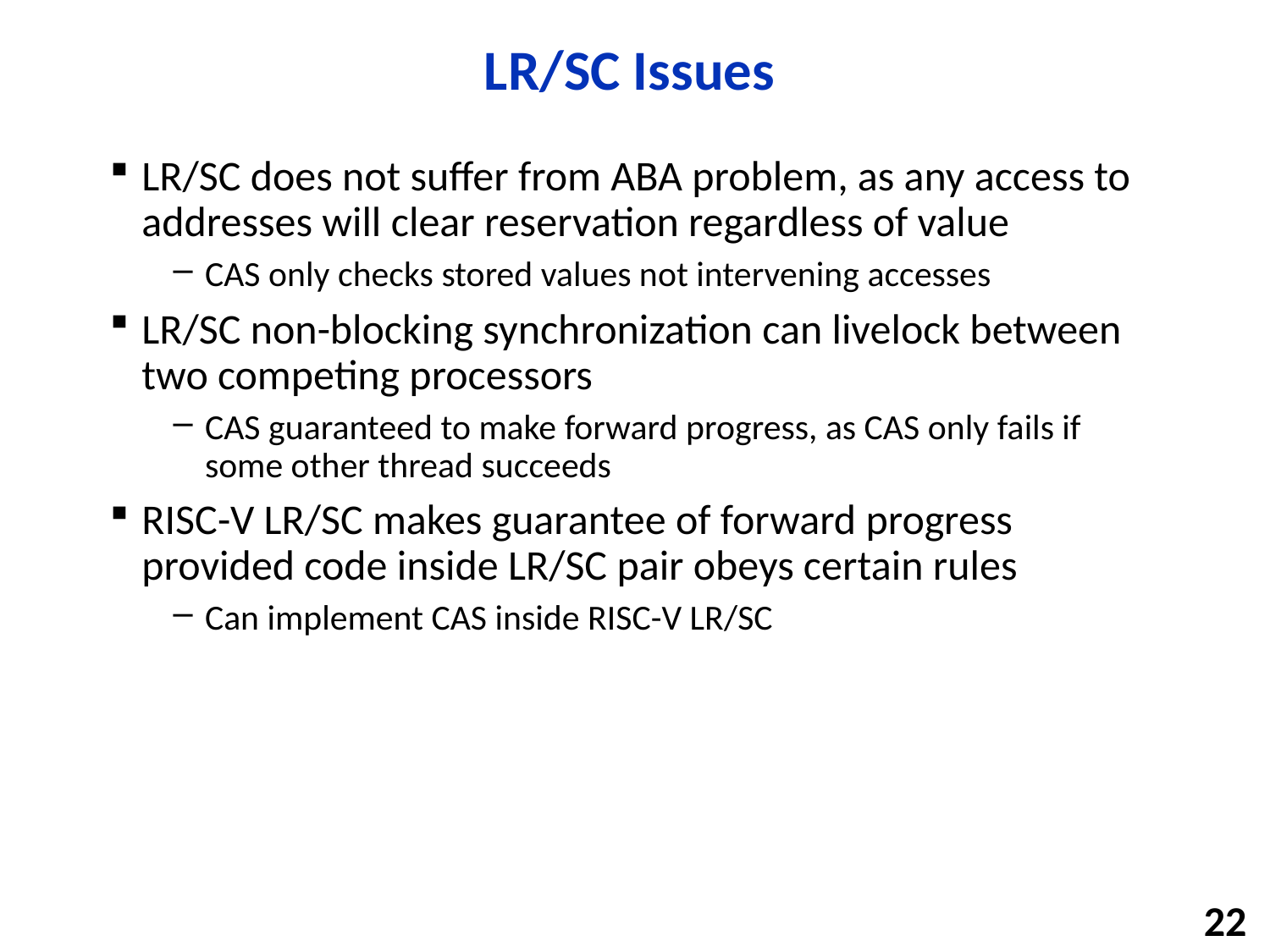

# LR/SC Issues
LR/SC does not suffer from ABA problem, as any access to addresses will clear reservation regardless of value
CAS only checks stored values not intervening accesses
LR/SC non-blocking synchronization can livelock between two competing processors
CAS guaranteed to make forward progress, as CAS only fails if some other thread succeeds
RISC-V LR/SC makes guarantee of forward progress provided code inside LR/SC pair obeys certain rules
Can implement CAS inside RISC-V LR/SC
22